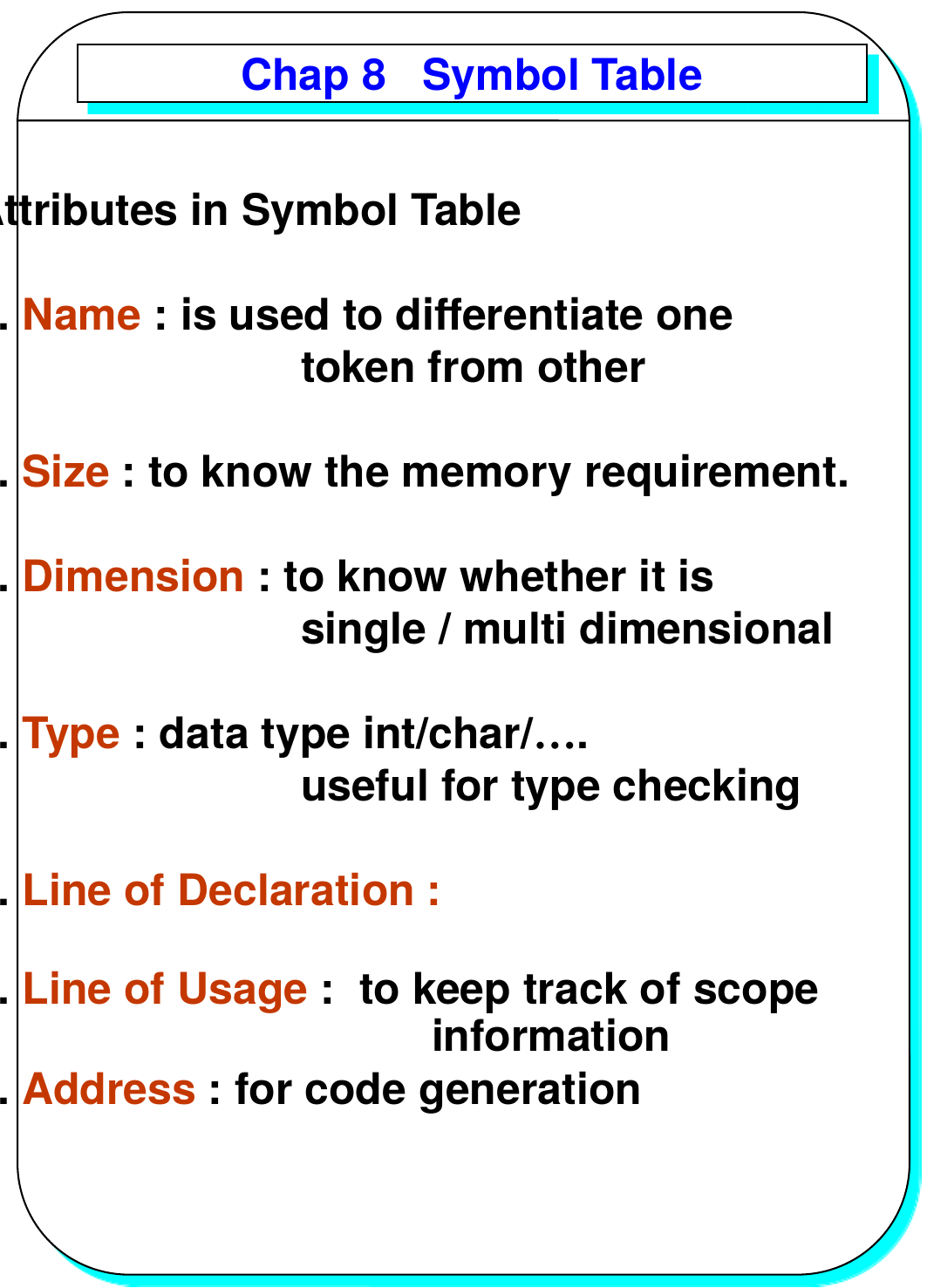

Chap 8   Symbol Table
Attributes in Symbol Table

1. Name : is used to differentiate one
			token from other

2. Size : to know the memory requirement.

3. Dimension : to know whether it is
			single / multi dimensional

4. Type : data type int/char/….
			useful for type checking

5. Line of Declaration :

6. Line of Usage :  to keep track of scope
				information
7. Address : for code generation